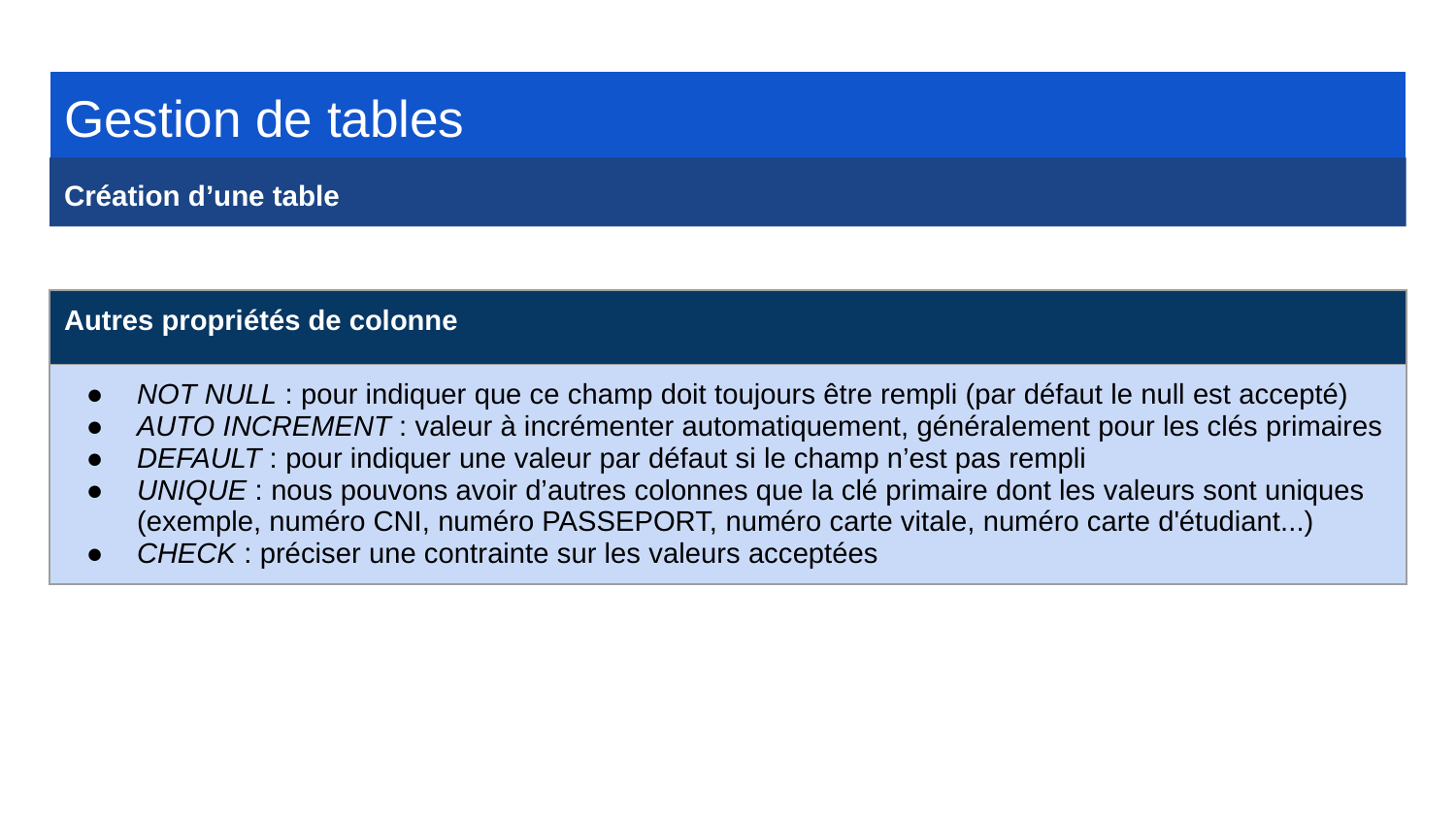

Gestion de tables
Création d’une table
| Autres propriétés de colonne |
| --- |
| NOT NULL : pour indiquer que ce champ doit toujours être rempli (par défaut le null est accepté) AUTO INCREMENT : valeur à incrémenter automatiquement, généralement pour les clés primaires DEFAULT : pour indiquer une valeur par défaut si le champ n’est pas rempli UNIQUE : nous pouvons avoir d’autres colonnes que la clé primaire dont les valeurs sont uniques (exemple, numéro CNI, numéro PASSEPORT, numéro carte vitale, numéro carte d'étudiant...) CHECK : préciser une contrainte sur les valeurs acceptées |